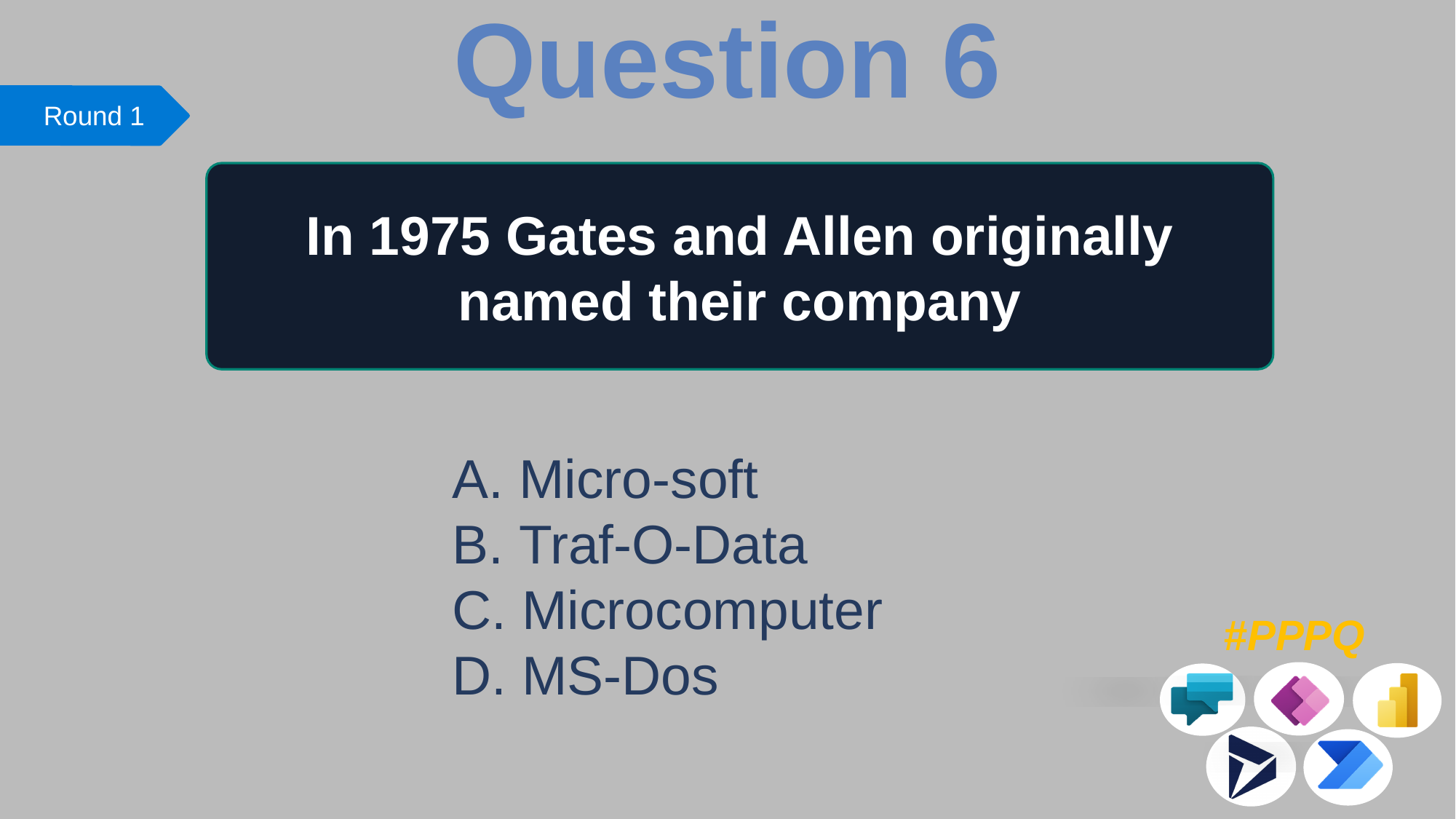

Question 6
In 1975 Gates and Allen originally named their company
 Micro-soft
 Traf-O-Data
 Microcomputer
 MS-Dos